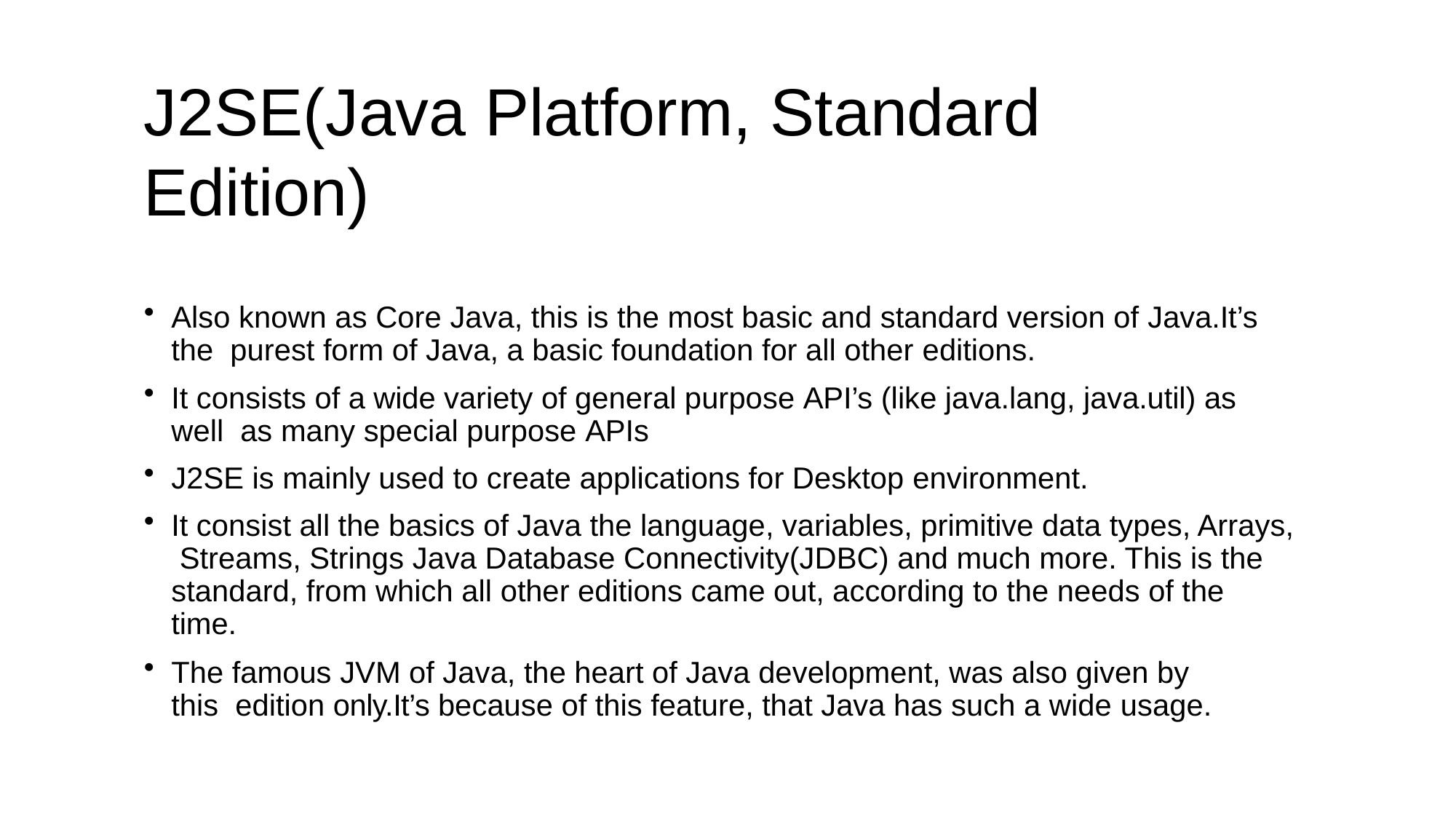

# J2SE(Java Platform, Standard Edition)
Also known as Core Java, this is the most basic and standard version of Java.It’s the  purest form of Java, a basic foundation for all other editions.
It consists of a wide variety of general purpose API’s (like java.lang, java.util) as well  as many special purpose APIs
J2SE is mainly used to create applications for Desktop environment.
It consist all the basics of Java the language, variables, primitive data types, Arrays,  Streams, Strings Java Database Connectivity(JDBC) and much more. This is the  standard, from which all other editions came out, according to the needs of the time.
The famous JVM of Java, the heart of Java development, was also given by this  edition only.It’s because of this feature, that Java has such a wide usage.